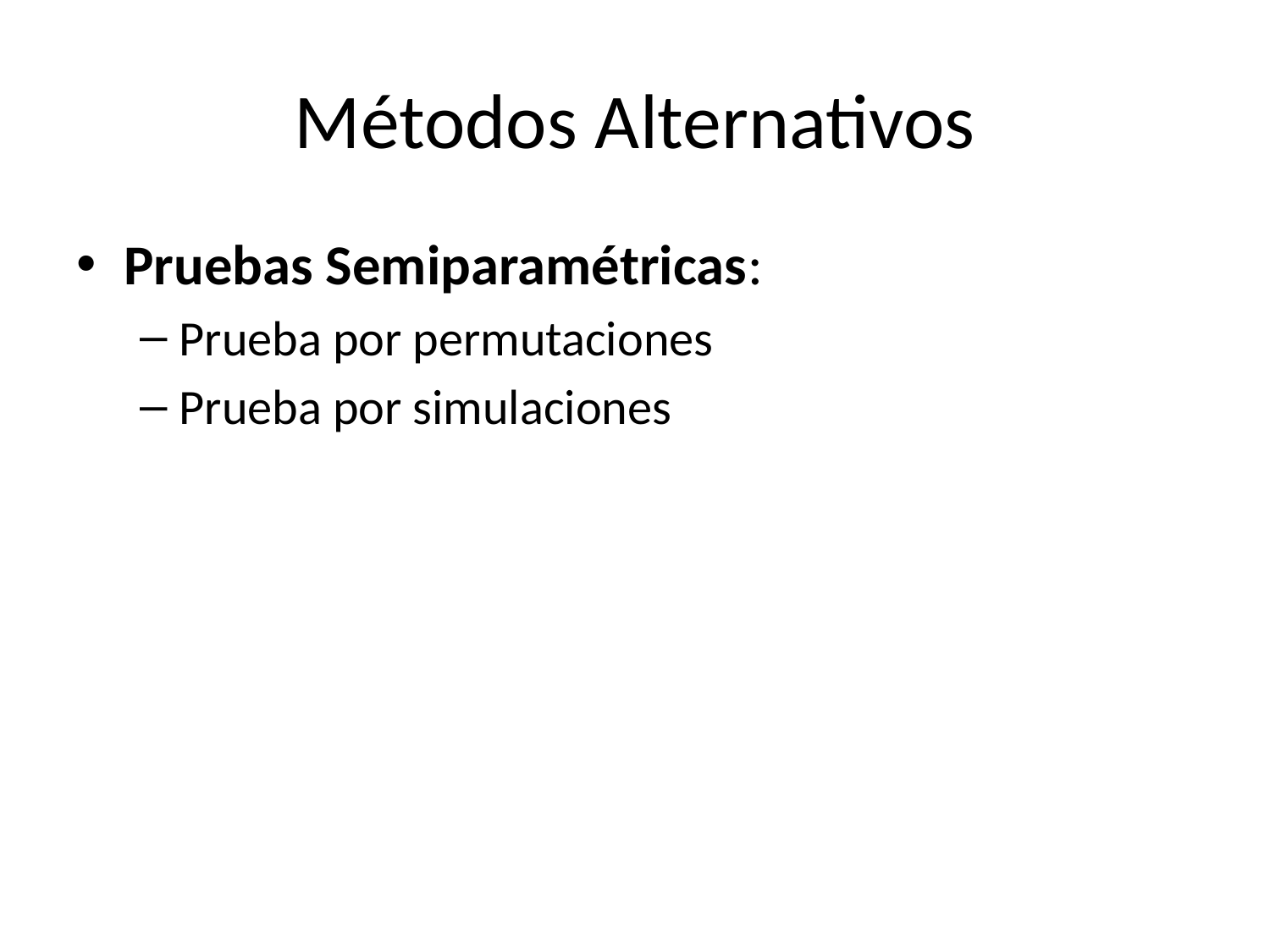

# Métodos Alternativos
Pruebas Semiparamétricas:
Prueba por permutaciones
Prueba por simulaciones